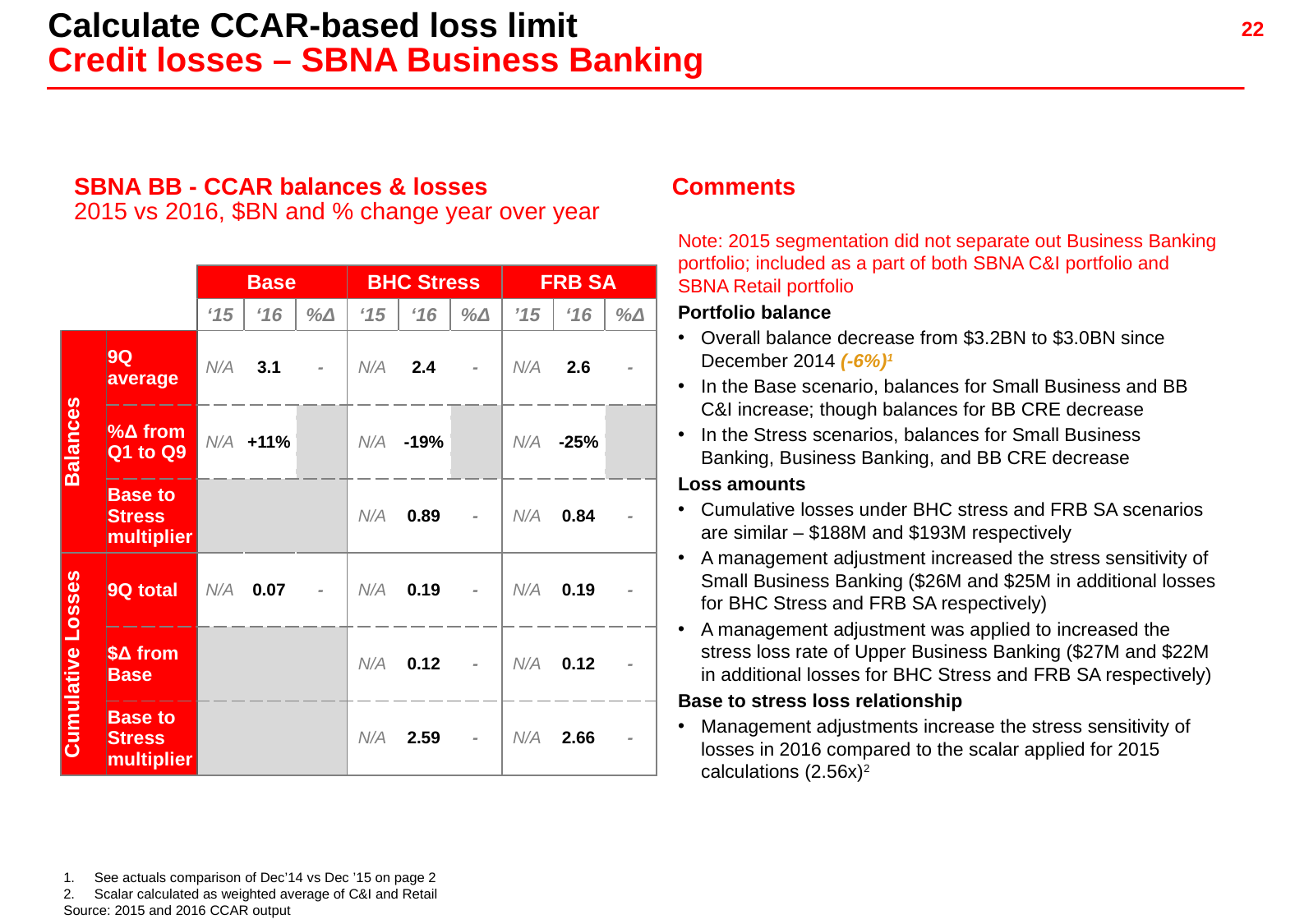

Calculate CCAR-based loss limit
Credit losses – SBNA Business Banking
SBNA BB - CCAR balances & losses
2015 vs 2016, $BN and % change year over year
Comments
Note: 2015 segmentation did not separate out Business Banking portfolio; included as a part of both SBNA C&I portfolio and SBNA Retail portfolio
Portfolio balance
Overall balance decrease from $3.2BN to $3.0BN since December 2014 (-6%)1
In the Base scenario, balances for Small Business and BB C&I increase; though balances for BB CRE decrease
In the Stress scenarios, balances for Small Business Banking, Business Banking, and BB CRE decrease
Loss amounts
Cumulative losses under BHC stress and FRB SA scenarios are similar – $188M and $193M respectively
A management adjustment increased the stress sensitivity of Small Business Banking ($26M and $25M in additional losses for BHC Stress and FRB SA respectively)
A management adjustment was applied to increased the stress loss rate of Upper Business Banking ($27M and $22M in additional losses for BHC Stress and FRB SA respectively)
Base to stress loss relationship
Management adjustments increase the stress sensitivity of losses in 2016 compared to the scalar applied for 2015 calculations (2.56x)2
|  |  | Base |  |  | BHC Stress |  |  | FRB SA |  |  |
| --- | --- | --- | --- | --- | --- | --- | --- | --- | --- | --- |
|  |  | ‘15 | ‘16 | %Δ | ‘15 | ‘16 | %Δ | ’15 | ‘16 | %Δ |
| Balances | 9Q average | N/A | 3.1 | - | N/A | 2.4 | - | N/A | 2.6 | - |
|  | %Δ from Q1 to Q9 | N/A | +11% |  | N/A | -19% |  | N/A | -25% |  |
|  | Base to Stress multiplier |  |  |  | N/A | 0.89 | - | N/A | 0.84 | - |
| Cumulative Losses | 9Q total | N/A | 0.07 | - | N/A | 0.19 | - | N/A | 0.19 | - |
|  | $Δ from Base |  |  |  | N/A | 0.12 | - | N/A | 0.12 | - |
|  | Base to Stress multiplier |  |  |  | N/A | 2.59 | - | N/A | 2.66 | - |
See actuals comparison of Dec’14 vs Dec ’15 on page 2
Scalar calculated as weighted average of C&I and Retail
Source: 2015 and 2016 CCAR output